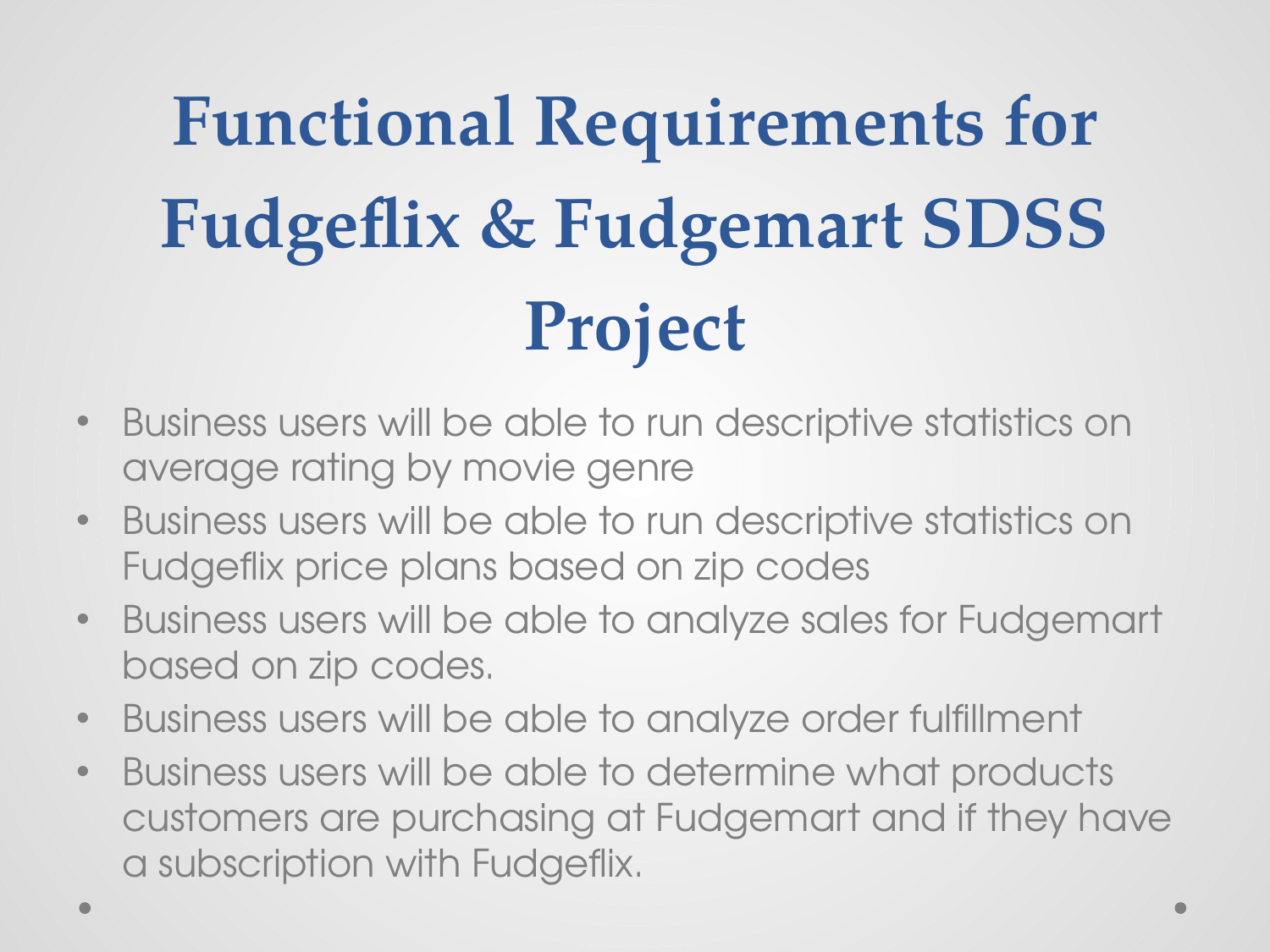

# Functional Requirements for Fudgeflix & Fudgemart SDSS Project
Business users will be able to run descriptive statistics on average rating by movie genre
Business users will be able to run descriptive statistics on Fudgeflix price plans based on zip codes
Business users will be able to analyze sales for Fudgemart based on zip codes.
Business users will be able to analyze order fulfillment
Business users will be able to determine what products customers are purchasing at Fudgemart and if they have a subscription with Fudgeflix.